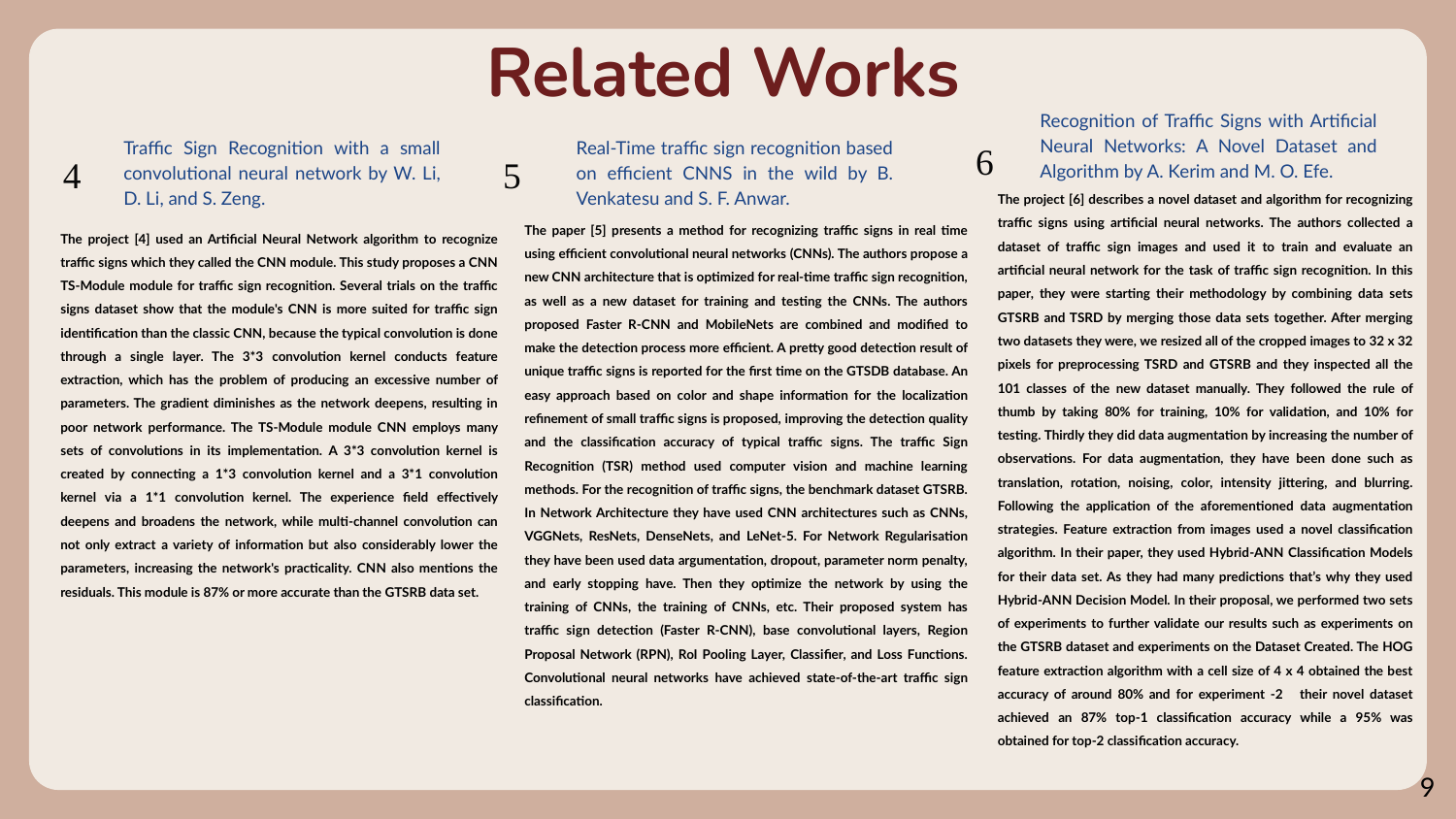

# Related Works
Recognition of Traffic Signs with Artificial Neural Networks: A Novel Dataset and Algorithm by A. Kerim and M. O. Efe.
6
4
5
Real-Time traffic sign recognition based on efficient CNNS in the wild by B. Venkatesu and S. F. Anwar.
Traffic Sign Recognition with a small convolutional neural network by W. Li, D. Li, and S. Zeng.
The project [6] describes a novel dataset and algorithm for recognizing traffic signs using artificial neural networks. The authors collected a dataset of traffic sign images and used it to train and evaluate an artificial neural network for the task of traffic sign recognition. In this paper, they were starting their methodology by combining data sets GTSRB and TSRD by merging those data sets together. After merging two datasets they were, we resized all of the cropped images to 32 x 32 pixels for preprocessing TSRD and GTSRB and they inspected all the 101 classes of the new dataset manually. They followed the rule of thumb by taking 80% for training, 10% for validation, and 10% for testing. Thirdly they did data augmentation by increasing the number of observations. For data augmentation, they have been done such as translation, rotation, noising, color, intensity jittering, and blurring. Following the application of the aforementioned data augmentation strategies. Feature extraction from images used a novel classification algorithm. In their paper, they used Hybrid-ANN Classification Models for their data set. As they had many predictions that’s why they used Hybrid-ANN Decision Model. In their proposal, we performed two sets of experiments to further validate our results such as experiments on the GTSRB dataset and experiments on the Dataset Created. The HOG feature extraction algorithm with a cell size of 4 x 4 obtained the best accuracy of around 80% and for experiment -2   their novel dataset achieved an 87% top-1 classification accuracy while a 95% was obtained for top-2 classification accuracy.
The paper [5] presents a method for recognizing traffic signs in real time using efficient convolutional neural networks (CNNs). The authors propose a new CNN architecture that is optimized for real-time traffic sign recognition, as well as a new dataset for training and testing the CNNs. The authors proposed Faster R-CNN and MobileNets are combined and modified to make the detection process more efficient. A pretty good detection result of unique traffic signs is reported for the first time on the GTSDB database. An easy approach based on color and shape information for the localization refinement of small traffic signs is proposed, improving the detection quality and the classification accuracy of typical traffic signs. The traffic Sign Recognition (TSR) method used computer vision and machine learning methods. For the recognition of traffic signs, the benchmark dataset GTSRB. In Network Architecture they have used CNN architectures such as CNNs, VGGNets, ResNets, DenseNets, and LeNet-5. For Network Regularisation they have been used data argumentation, dropout, parameter norm penalty, and early stopping have. Then they optimize the network by using the training of CNNs, the training of CNNs, etc. Their proposed system has traffic sign detection (Faster R-CNN), base convolutional layers, Region Proposal Network (RPN), RoI Pooling Layer, Classifier, and Loss Functions. Convolutional neural networks have achieved state-of-the-art traffic sign classification.
The project [4] used an Artificial Neural Network algorithm to recognize traffic signs which they called the CNN module. This study proposes a CNN TS-Module module for traffic sign recognition. Several trials on the traffic signs dataset show that the module's CNN is more suited for traffic sign identification than the classic CNN, because the typical convolution is done through a single layer. The 3*3 convolution kernel conducts feature extraction, which has the problem of producing an excessive number of parameters. The gradient diminishes as the network deepens, resulting in poor network performance. The TS-Module module CNN employs many sets of convolutions in its implementation. A 3*3 convolution kernel is created by connecting a 1*3 convolution kernel and a 3*1 convolution kernel via a 1*1 convolution kernel. The experience field effectively deepens and broadens the network, while multi-channel convolution can not only extract a variety of information but also considerably lower the parameters, increasing the network's practicality. CNN also mentions the residuals. This module is 87% or more accurate than the GTSRB data set.
9